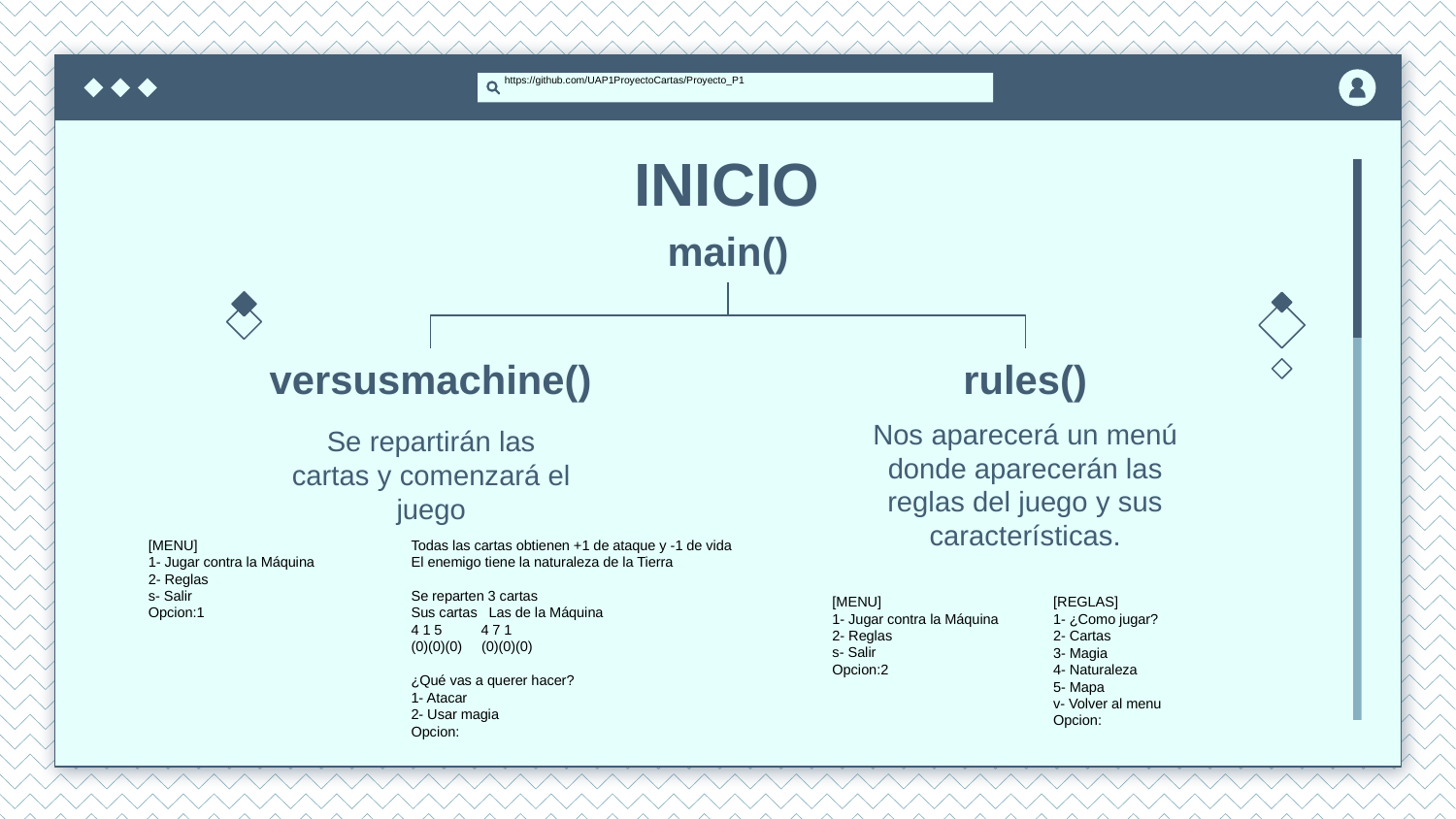

https://github.com/UAP1ProyectoCartas/Proyecto_P1
# INICIO
main()

rules()
versusmachine()
Nos aparecerá un menú donde aparecerán las reglas del juego y sus características.

Se repartirán las cartas y comenzará el juego
[MENU]
1- Jugar contra la Máquina
2- Reglas
s- Salir
Opcion:1
Todas las cartas obtienen +1 de ataque y -1 de vida
El enemigo tiene la naturaleza de la Tierra

Se reparten 3 cartas
Sus cartas   Las de la Máquina
4 1 5          4 7 1
(0)(0)(0)     (0)(0)(0)

¿Qué vas a querer hacer?
1- Atacar
2- Usar magia
Opcion:

[MENU]
1- Jugar contra la Máquina
2- Reglas
s- Salir
Opcion:2

[REGLAS]
1- ¿Como jugar?
2- Cartas
3- Magia
4- Naturaleza
5- Mapa
v- Volver al menu
Opcion: